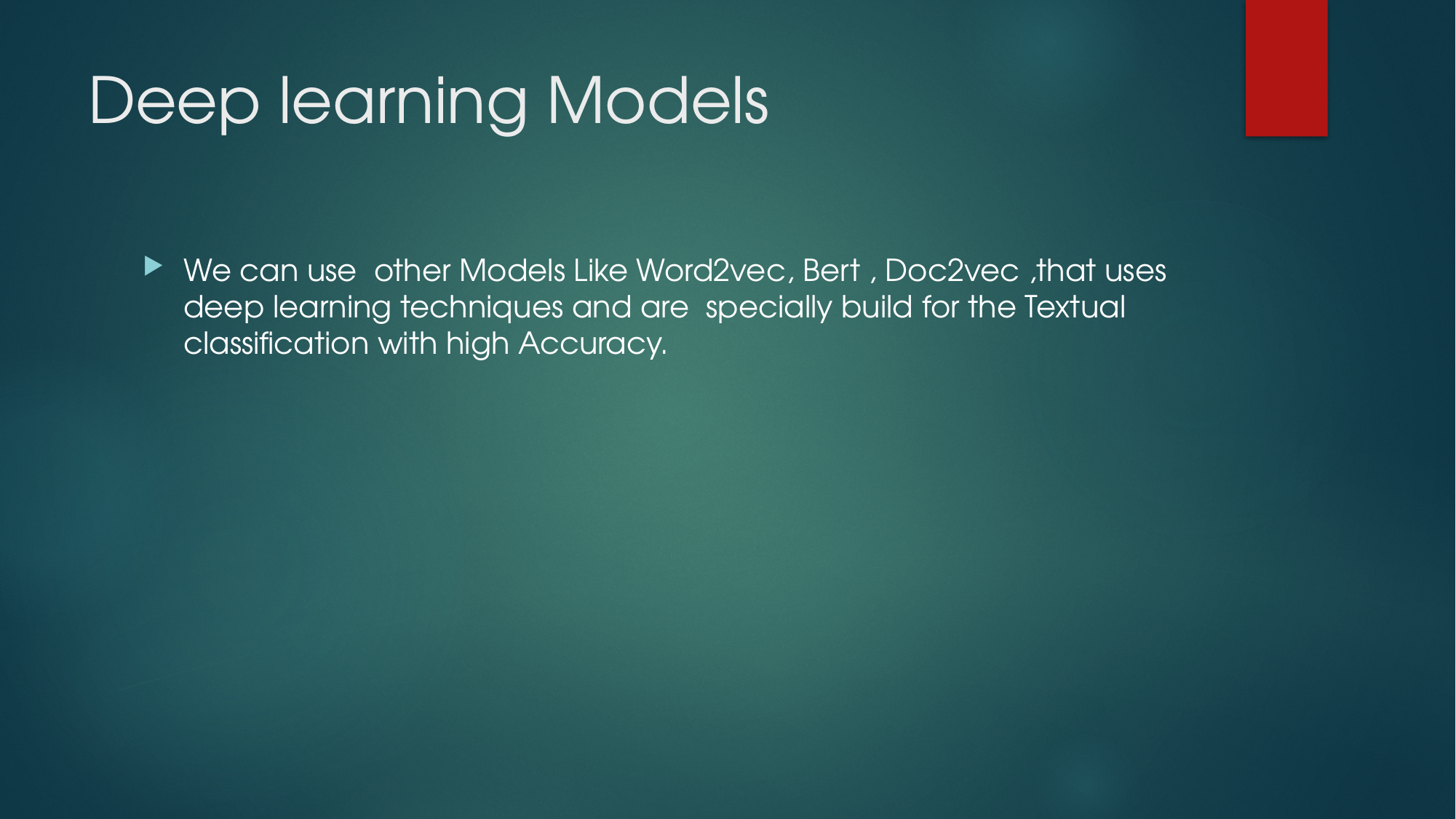

# Deep learning Models
We can use  other Models Like Word2vec, Bert , Doc2vec ,that uses deep learning techniques and are  specially build for the Textual classification with high Accuracy.